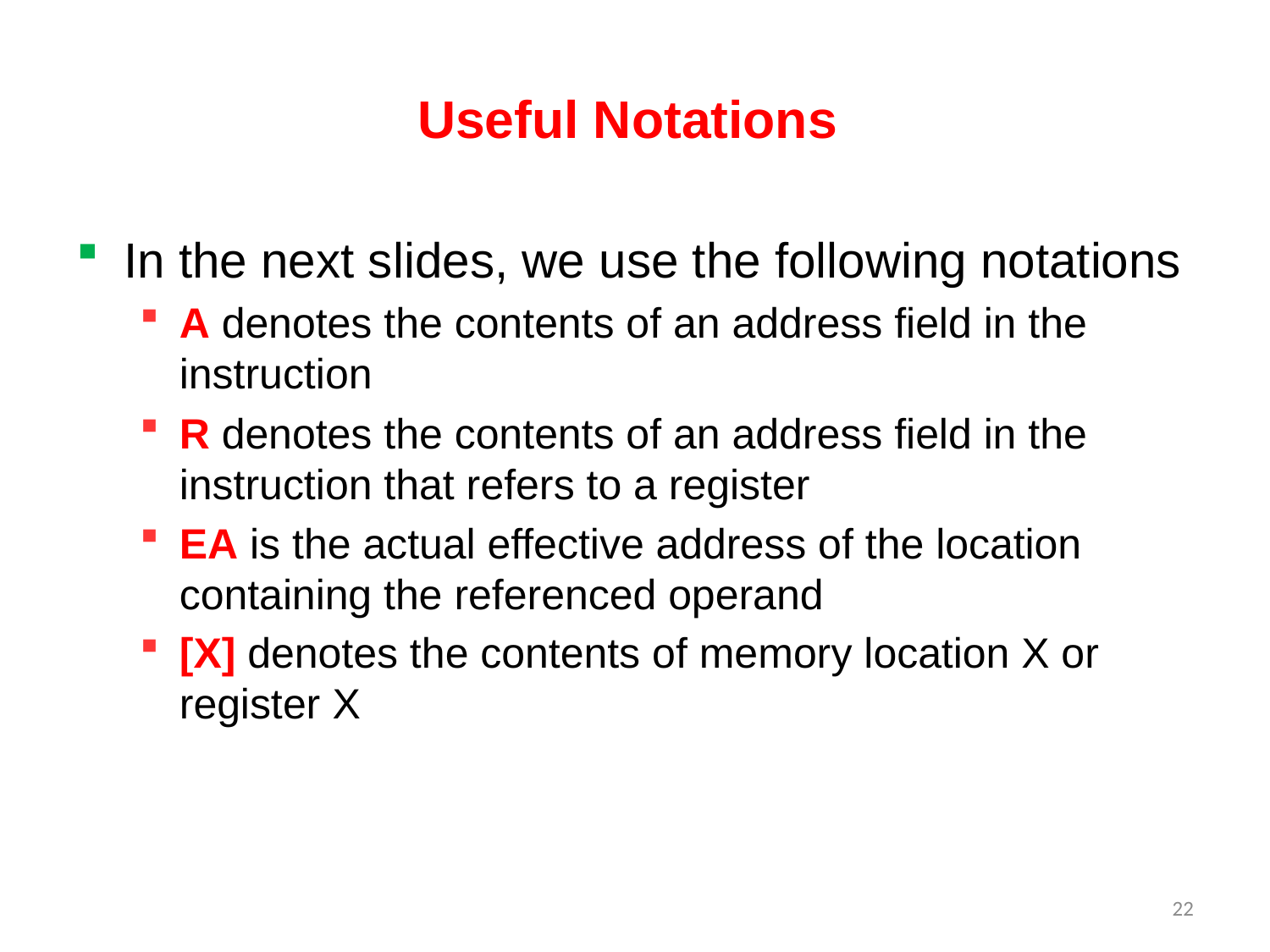

# Useful Notations
In the next slides, we use the following notations
A denotes the contents of an address field in the instruction
R denotes the contents of an address field in the instruction that refers to a register
EA is the actual effective address of the location containing the referenced operand
[X] denotes the contents of memory location X or register X
22